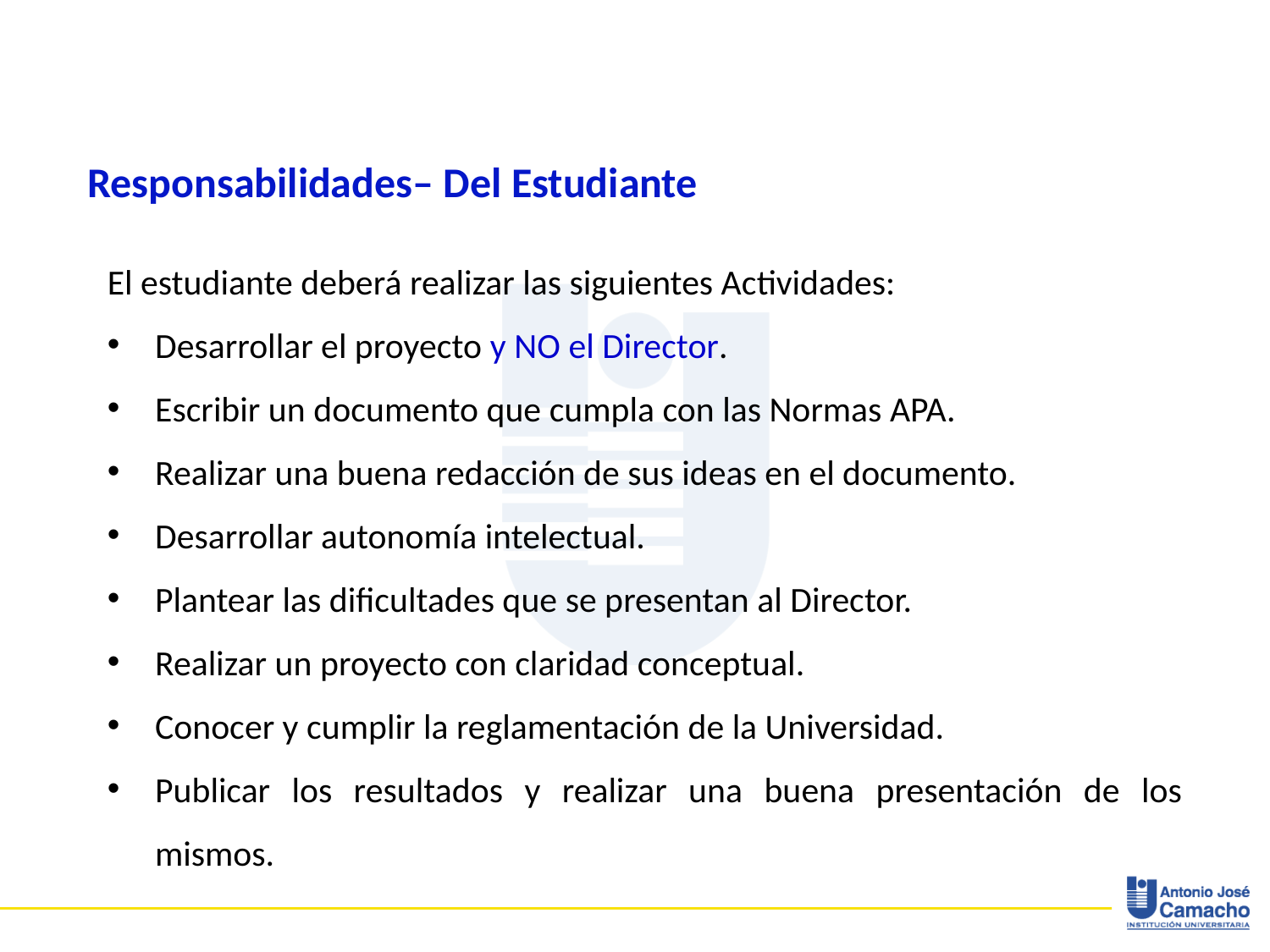

Responsabilidades– Del Estudiante
El estudiante deberá realizar las siguientes Actividades:
Desarrollar el proyecto y NO el Director.
Escribir un documento que cumpla con las Normas APA.
Realizar una buena redacción de sus ideas en el documento.
Desarrollar autonomía intelectual.
Plantear las dificultades que se presentan al Director.
Realizar un proyecto con claridad conceptual.
Conocer y cumplir la reglamentación de la Universidad.
Publicar los resultados y realizar una buena presentación de los mismos.